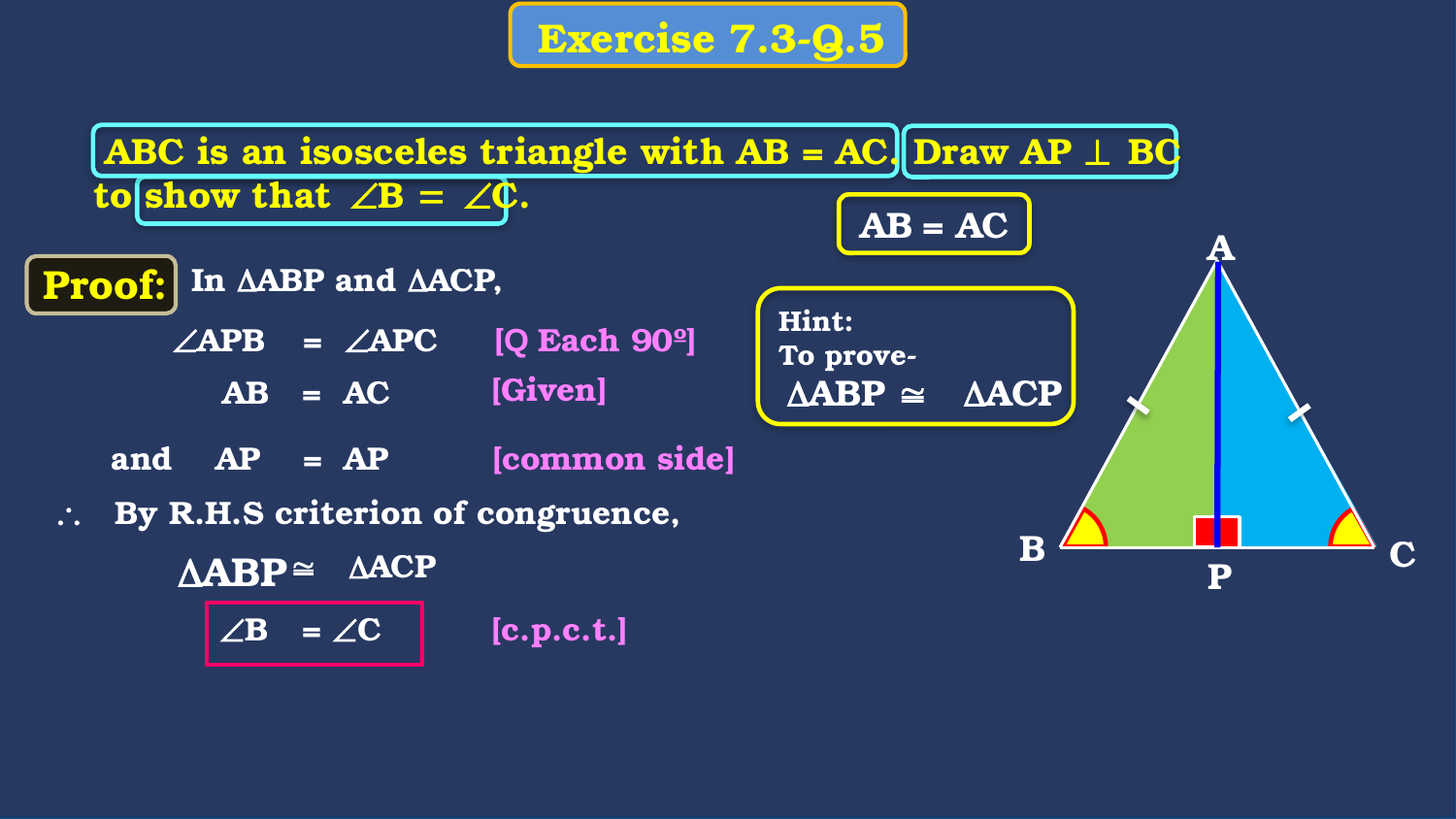

Exercise 7.3-Q.5
     ABC is an isosceles triangle with AB = AC. Draw AP ⊥ BC
    to show that ∠B = ∠C.

AB
= AC
A
Proof:

In ΔABP and ΔACP,

Hint:
To prove-
∠APB
=  ∠APC
[Q Each 90º]
[Given]
ΔABP
≅  ΔACP
AB
=  AC
and    AP
=  AP
[common side]
∴  By R.H.S criterion of congruence,

B
C
ΔABP
≅  ΔACP
P
∠B
= ∠C
[c.p.c.t.]